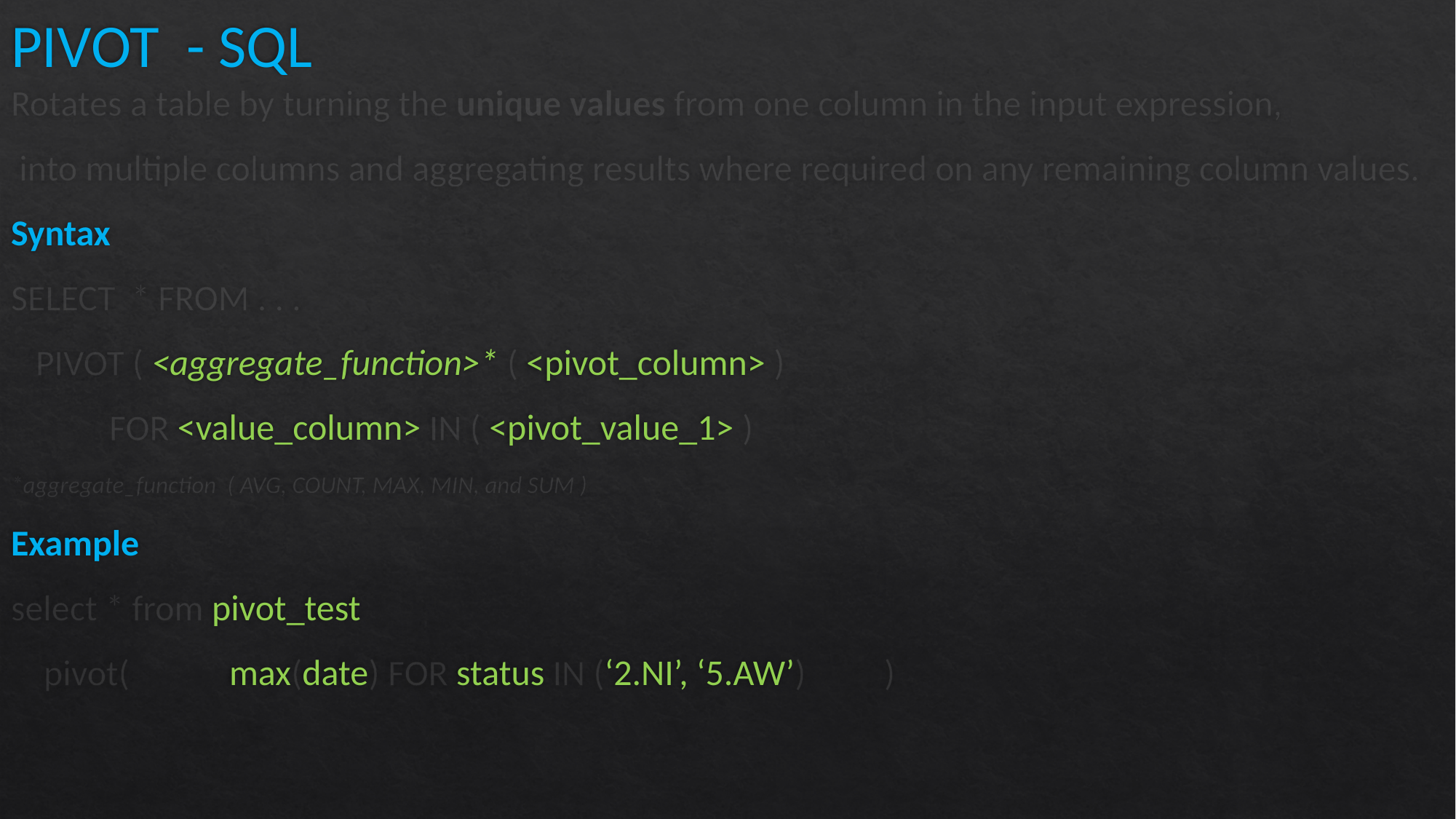

PIVOT  - SQL
Rotates a table by turning the unique values from one column in the input expression,
 into multiple columns and aggregating results where required on any remaining column values.
Syntax
SELECT  * FROM . . .
   PIVOT ( <aggregate_function>* ( <pivot_column> )
            FOR <value_column> IN ( <pivot_value_1> )
*aggregate_function  ( AVG, COUNT, MAX, MIN, and SUM )
Example
select * from pivot_test
    pivot(	max(date) FOR status IN (‘2.NI’, ‘5.AW’)	)